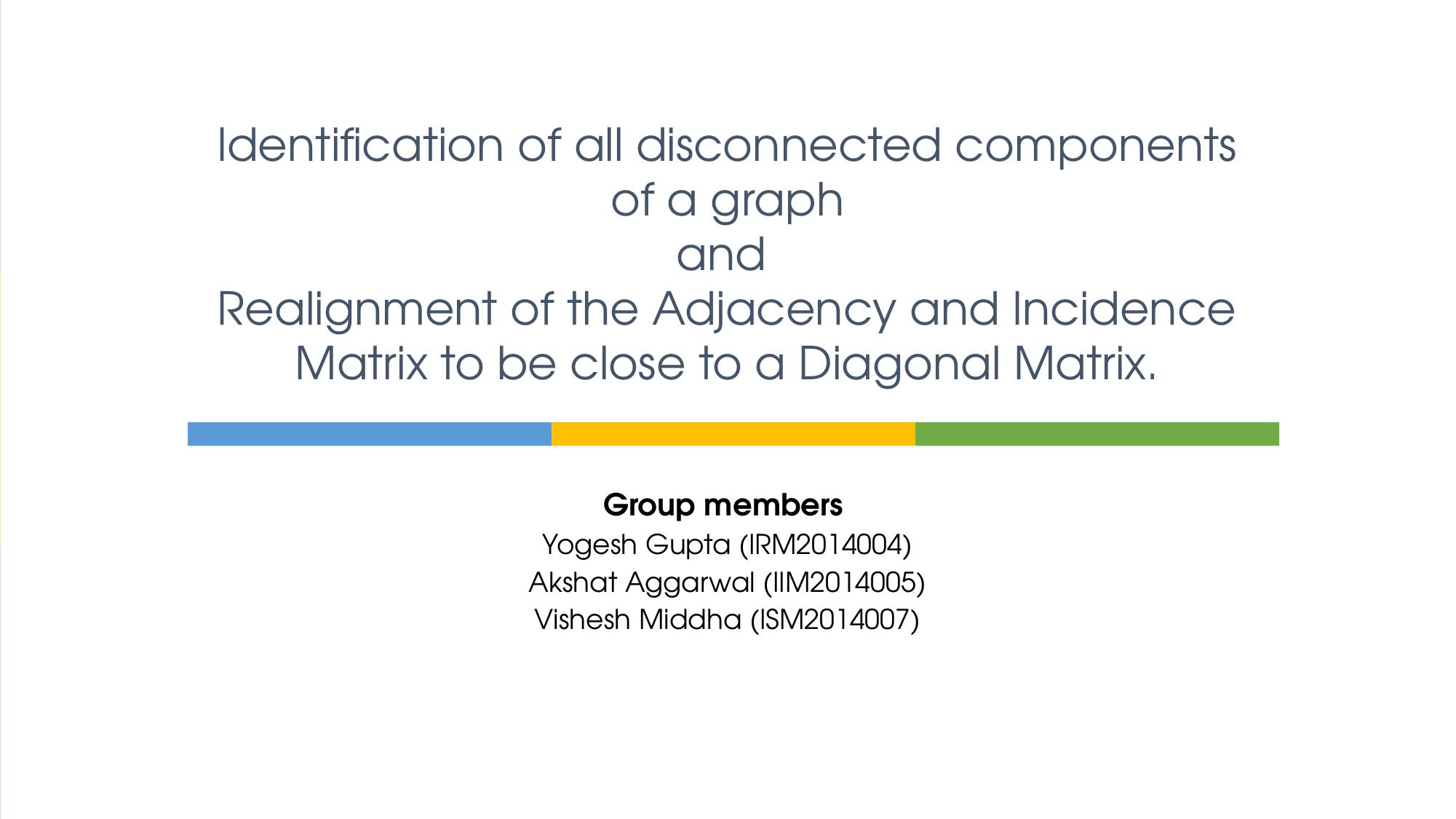

# Identification of all disconnected components of a graph
and
Realignment of the Adjacency and Incidence Matrix to be close to a Diagonal Matrix.
Group members
Yogesh Gupta (IRM2014004)
Akshat Aggarwal (IIM2014005)
Vishesh Middha (ISM2014007)